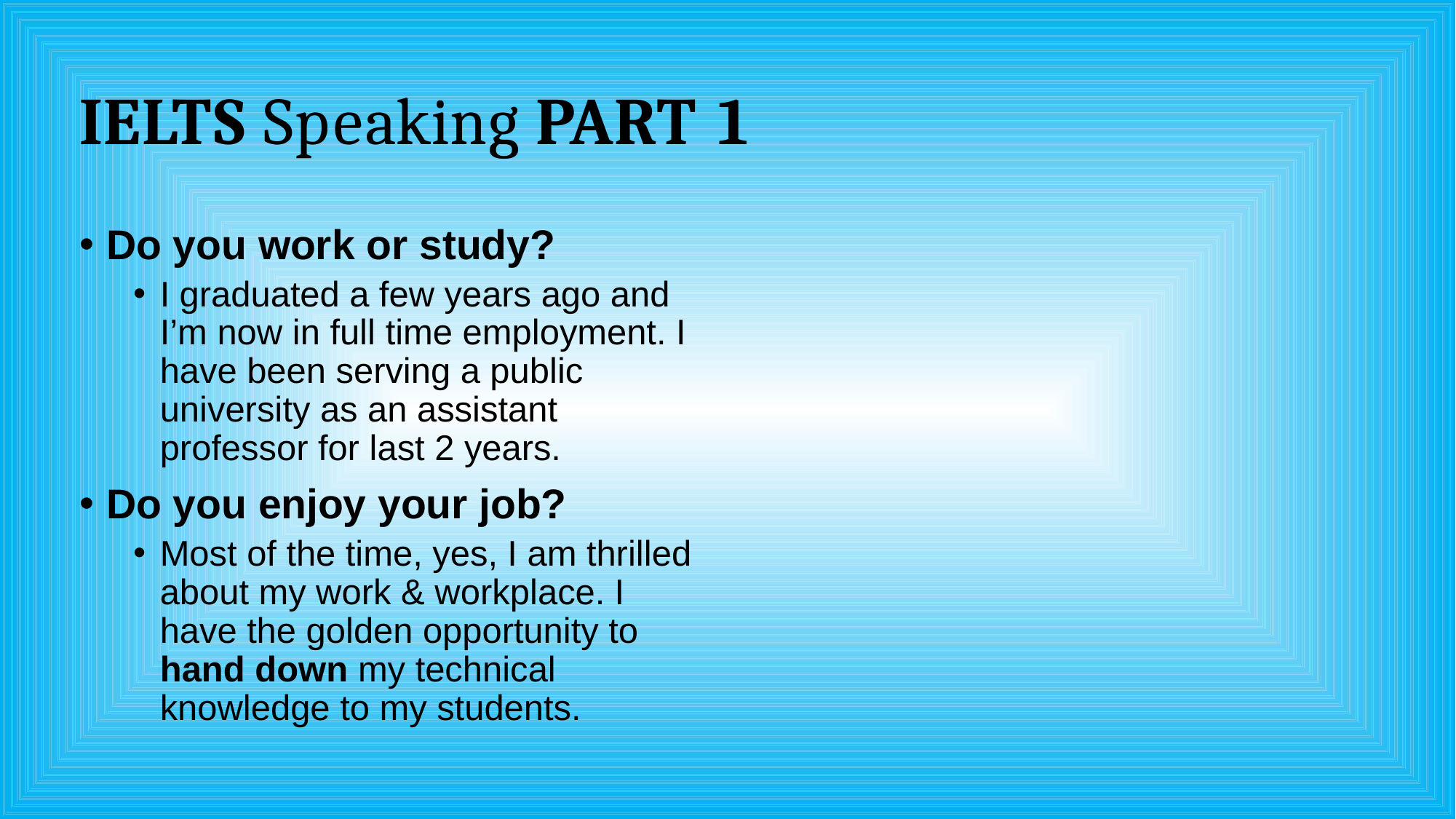

# IELTS Speaking PART 1
Do you work or study?
I graduated a few years ago and I’m now in full time employment. I have been serving a public university as an assistant professor for last 2 years.
Do you enjoy your job?
Most of the time, yes, I am thrilled about my work & workplace. I have the golden opportunity to hand down my technical knowledge to my students.